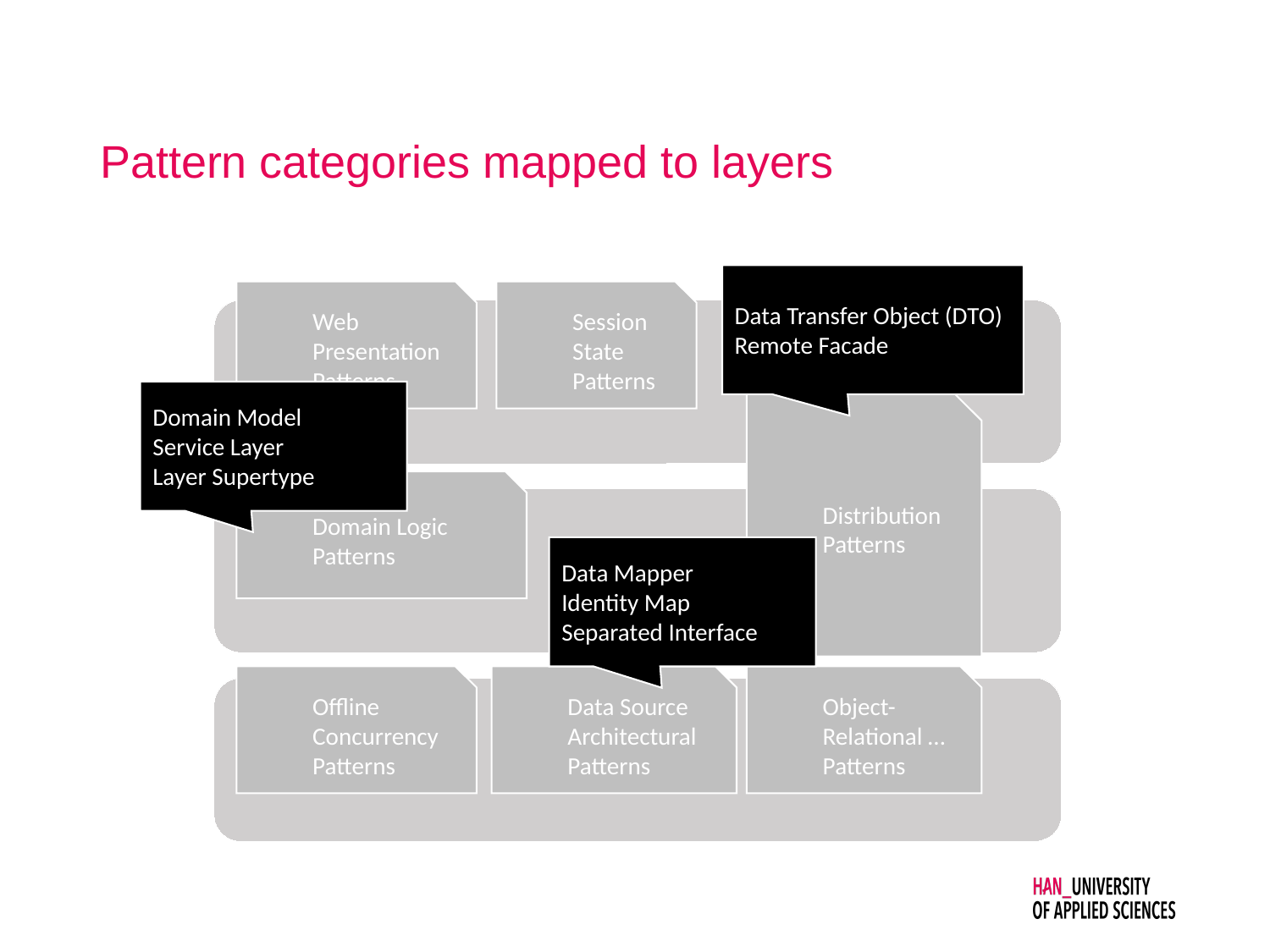

# Pattern categories mapped to layers

Data Transfer Object (DTO)
Remote Facade
Web Presentation Patterns
Session State Patterns
Presentation
Domain
Data Source
Domain Model
Service Layer
Layer Supertype
Distribution Patterns
Domain Logic
Patterns
Data Mapper
Identity Map
Separated Interface
Offline Concurrency Patterns
Data Source Architectural Patterns
Object-Relational … Patterns